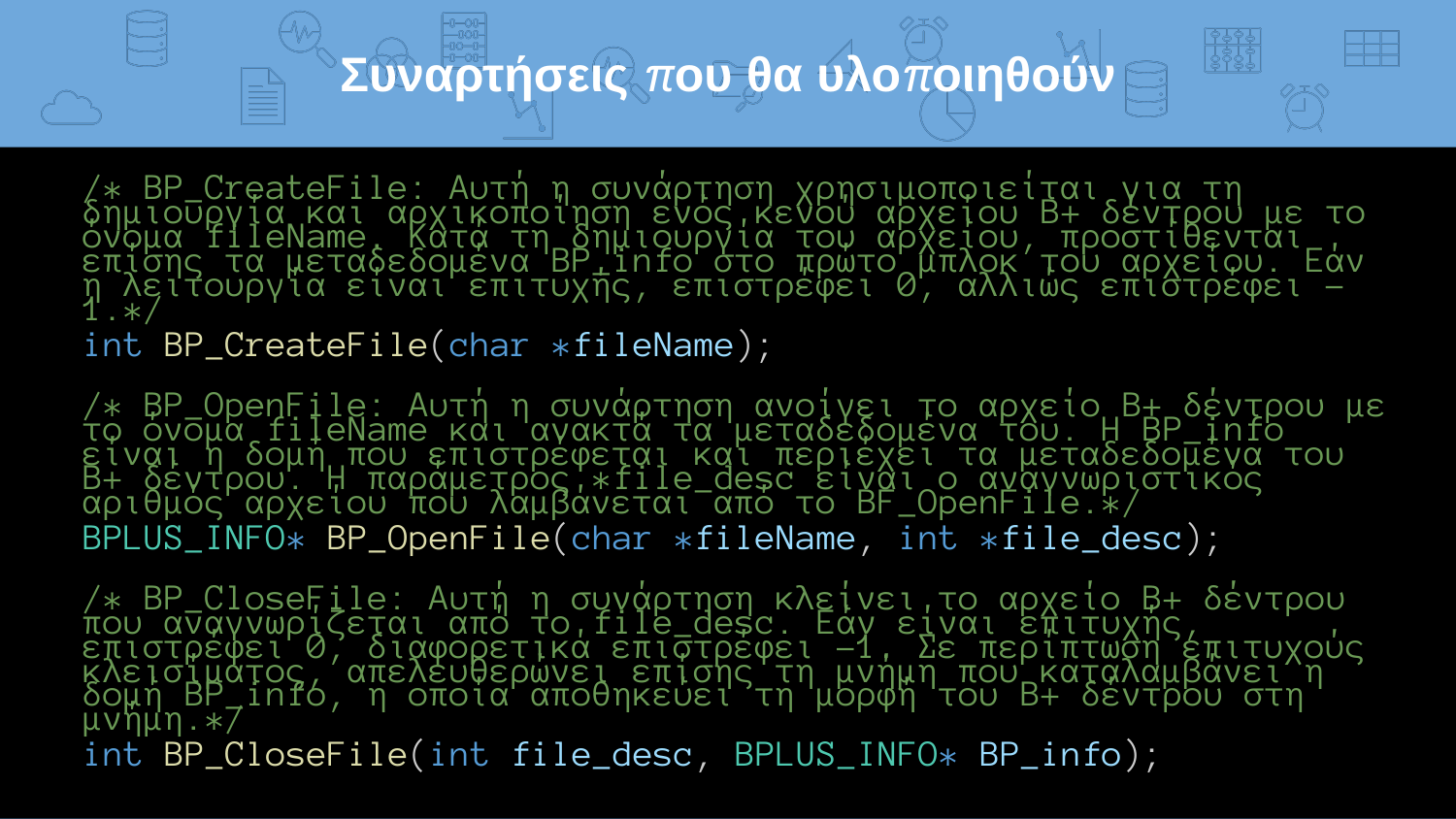

# Συναρτήσεις που θα υλοποιηθούν
/* BP_CreateFile: Αυτή η συνάρτηση χρησιμοποιείται για τη δημιουργία και αρχικοποίηση ενός κενού αρχείου B+ δέντρου με το όνομα fileName. Κατά τη δημιουργία του αρχείου, προστίθενται επίσης τα μεταδεδομένα BP_info στο πρώτο μπλοκ του αρχείου. Εάν η λειτουργία είναι επιτυχής, επιστρέφει 0, αλλιώς επιστρέφει -1.*/
int BP_CreateFile(char *fileName);
/* BP_OpenFile: Αυτή η συνάρτηση ανοίγει το αρχείο B+ δέντρου με το όνομα fileName και ανακτά τα μεταδεδομένα του. Η BP_info είναι η δομή που επιστρέφεται και περιέχει τα μεταδεδομένα του B+ δέντρου. Η παράμετρος *file_desc είναι ο αναγνωριστικός αριθμός αρχείου που λαμβάνεται από το BF_OpenFile.*/
BPLUS_INFO* BP_OpenFile(char *fileName, int *file_desc);
/* BP_CloseFile: Αυτή η συνάρτηση κλείνει το αρχείο B+ δέντρου που αναγνωρίζεται από το file_desc. Εάν είναι επιτυχής, επιστρέφει 0, διαφορετικά επιστρέφει -1. Σε περίπτωση επιτυχούς κλεισίματος, απελευθερώνει επίσης τη μνήμη που καταλαμβάνει η δομή BP_info, η οποία αποθηκεύει τη μορφή του B+ δέντρου στη μνήμη.*/
int BP_CloseFile(int file_desc, BPLUS_INFO* BP_info);